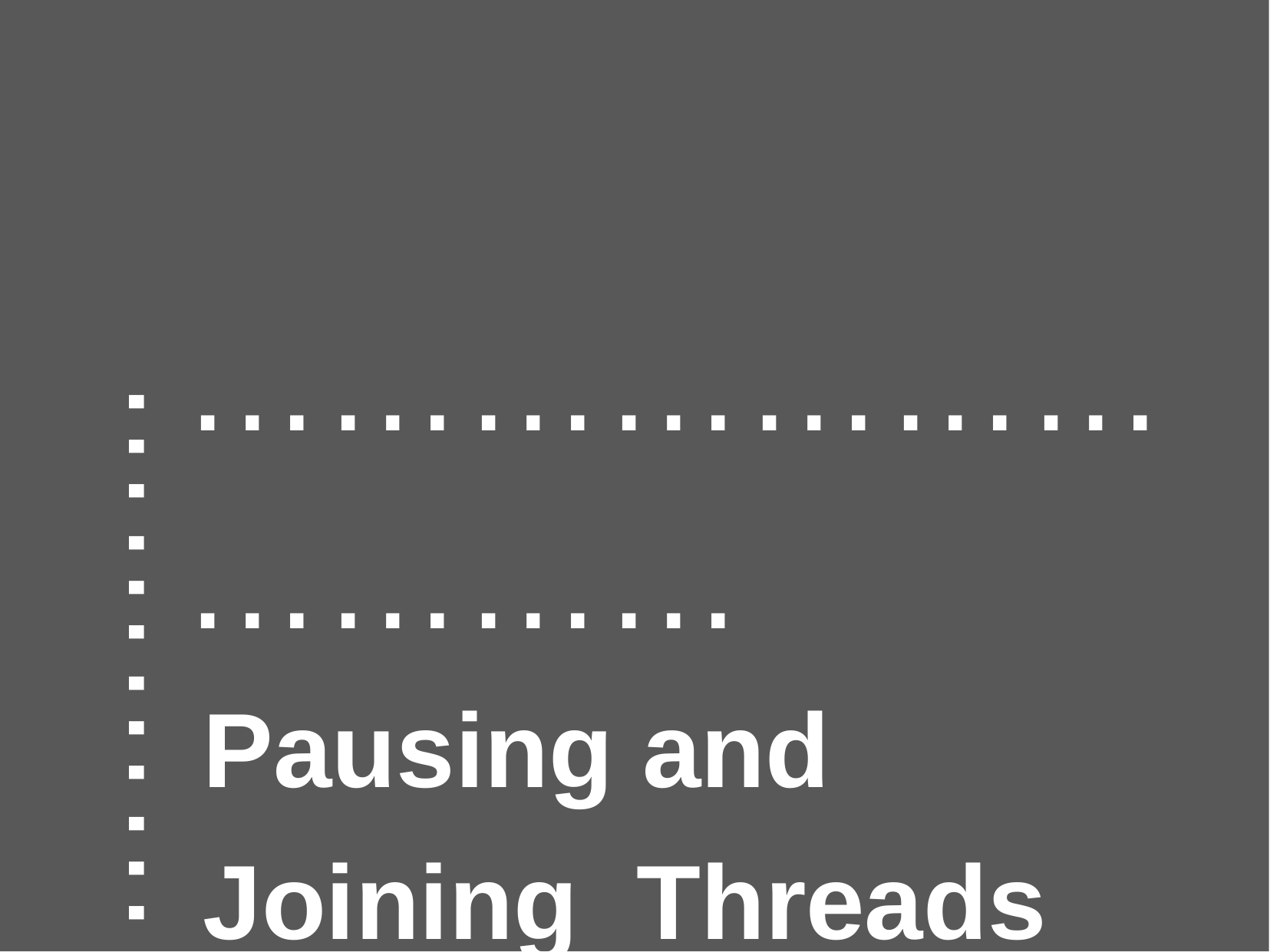

# ……………………………
Pausing and Joining  Threads
………………